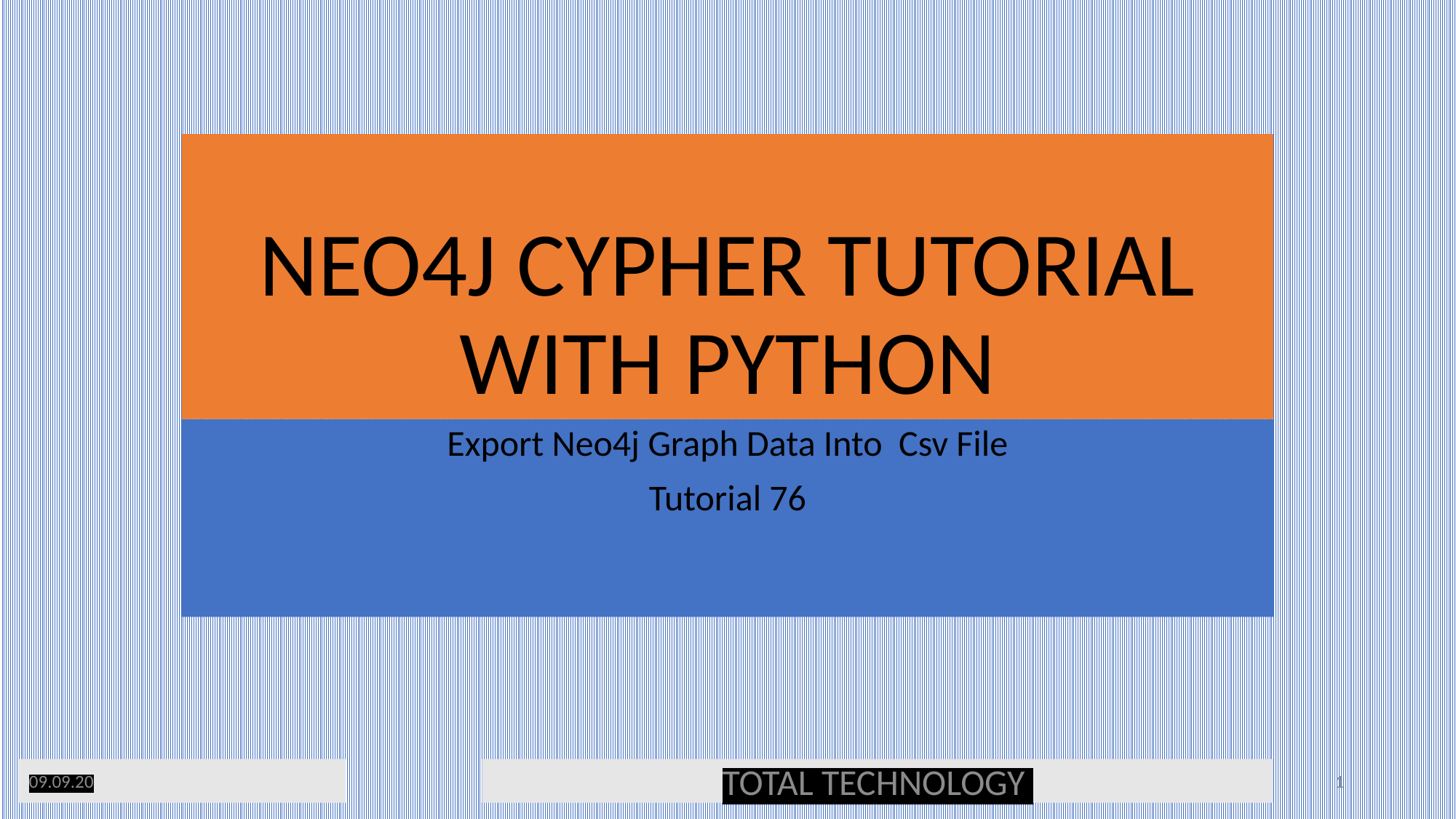

# NEO4J CYPHER TUTORIAL WITH PYTHON
Export Neo4j Graph Data Into  Csv File
Tutorial 76

09.09.20
TOTAL TECHNOLOGY
1